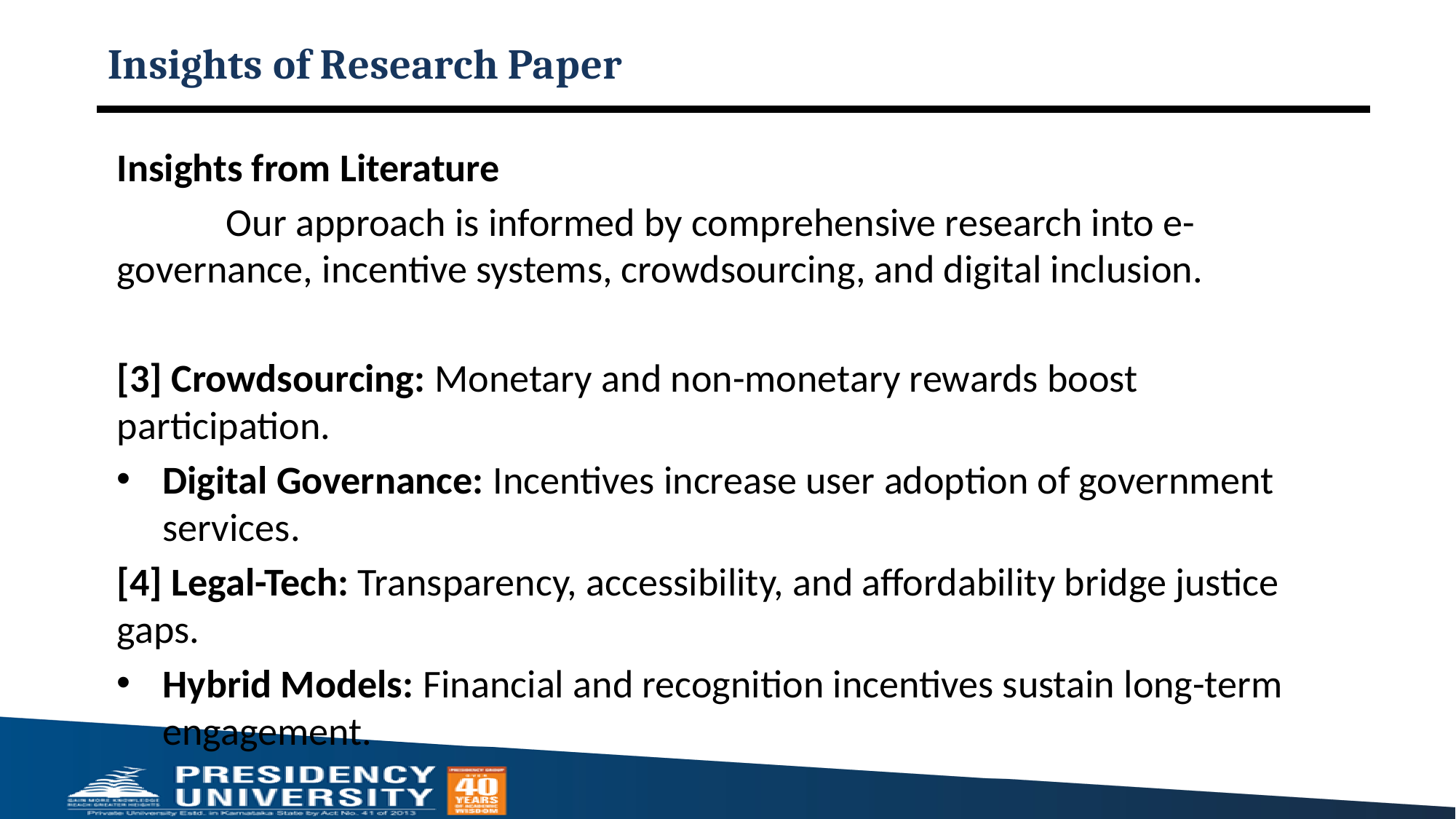

# Insights of Research Paper
Insights from Literature
	Our approach is informed by comprehensive research into e-governance, incentive systems, crowdsourcing, and digital inclusion.

[3] Crowdsourcing: Monetary and non-monetary rewards boost participation.
Digital Governance: Incentives increase user adoption of government services.
[4] Legal-Tech: Transparency, accessibility, and affordability bridge justice gaps.
Hybrid Models: Financial and recognition incentives sustain long-term engagement.